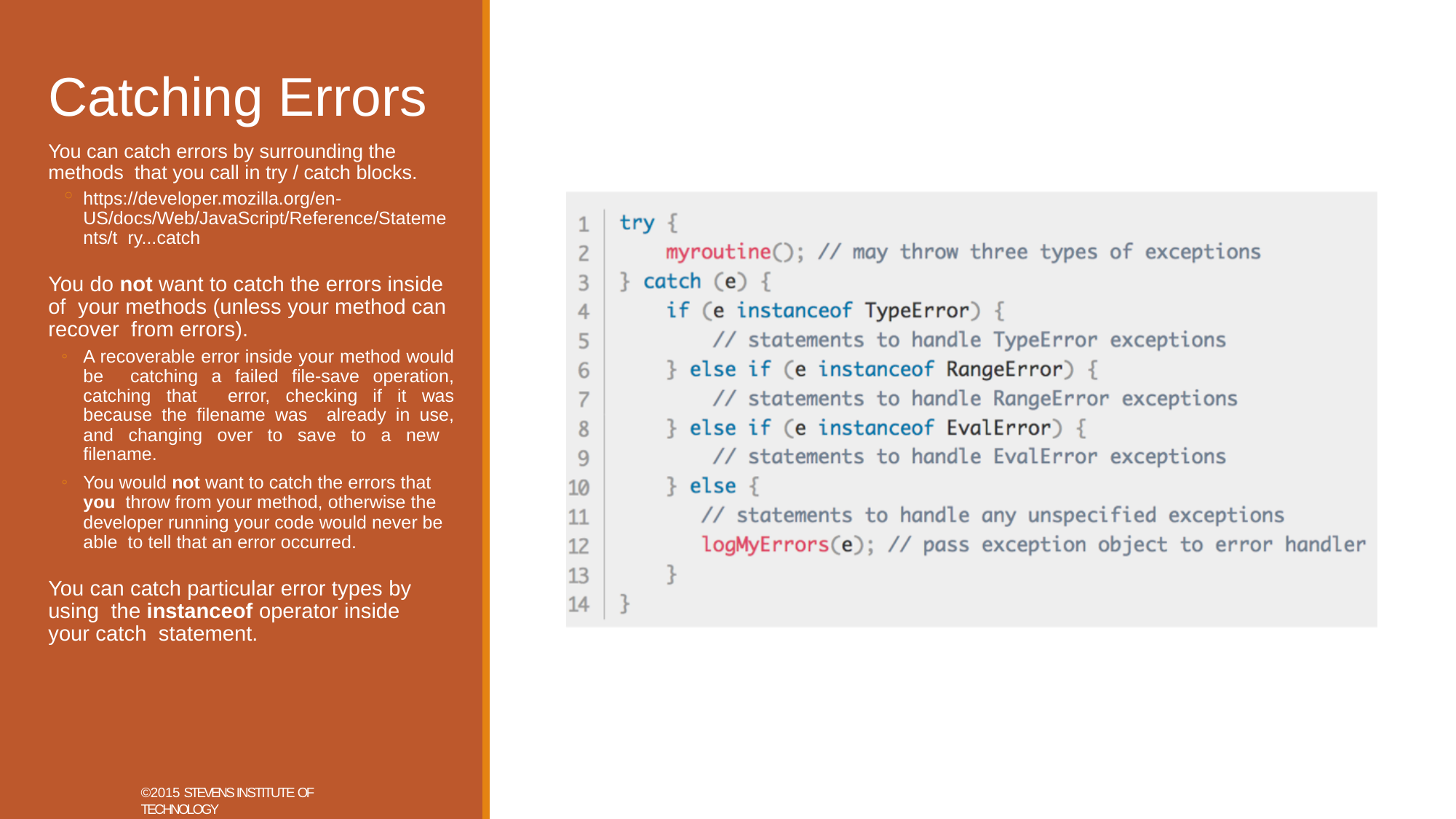

# Catching Errors
You can catch errors by surrounding the methods  that you call in try / catch blocks.
https://developer.mozilla.org/en-  US/docs/Web/JavaScript/Reference/Statements/t  ry...catch

You do not want to catch the errors inside of  your methods (unless your method can recover  from errors).
A recoverable error inside your method would be  catching a failed file-save operation, catching that  error, checking if it was because the filename was  already in use, and changing over to save to a new  filename.
You would not want to catch the errors that you  throw from your method, otherwise the  developer running your code would never be able  to tell that an error occurred.

You can catch particular error types by using  the instanceof operator inside your catch  statement.

©2015 STEVENS INSTITUTE OF TECHNOLOGY